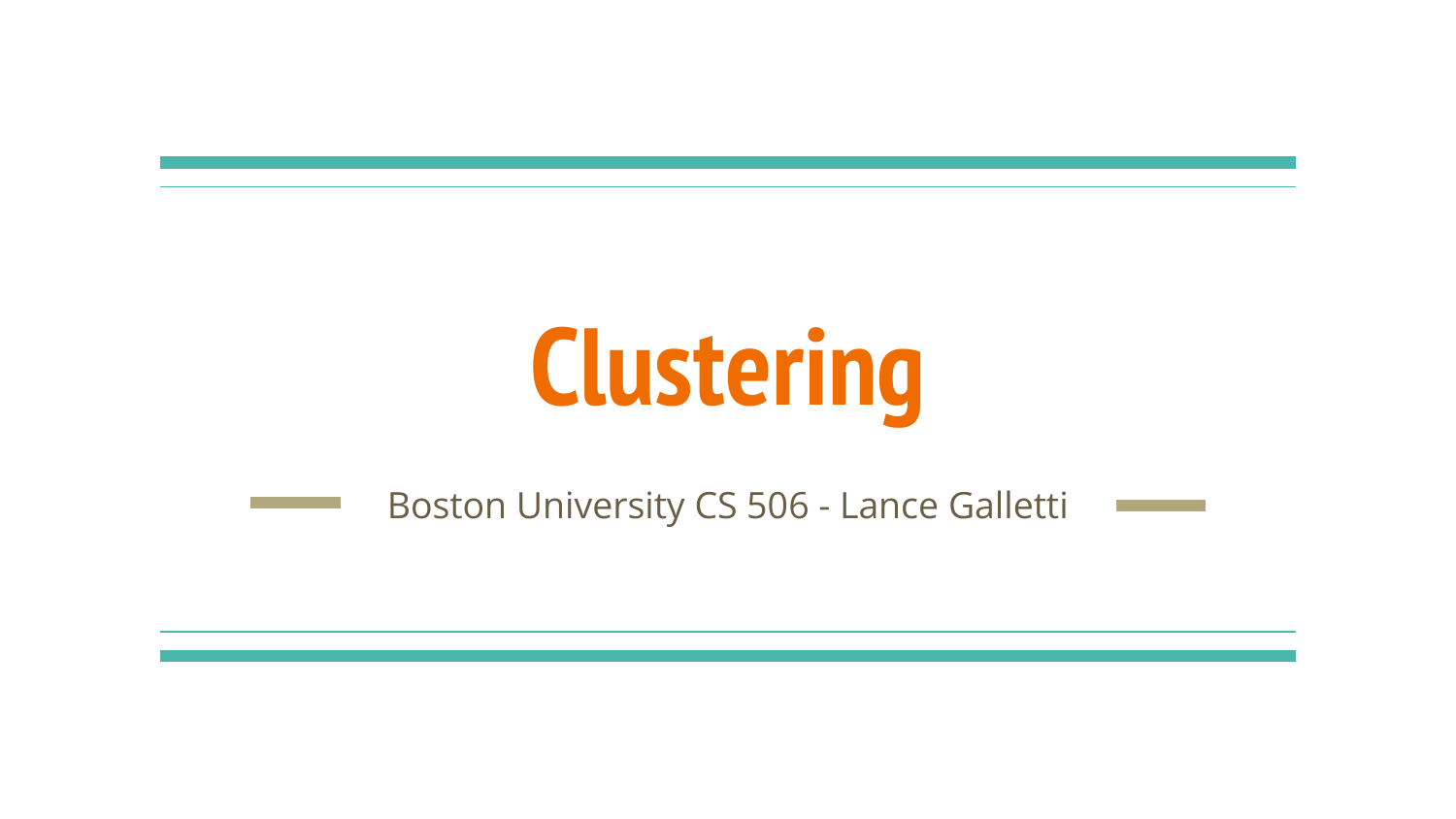

# Clustering
Boston University CS 506 - Lance Galletti